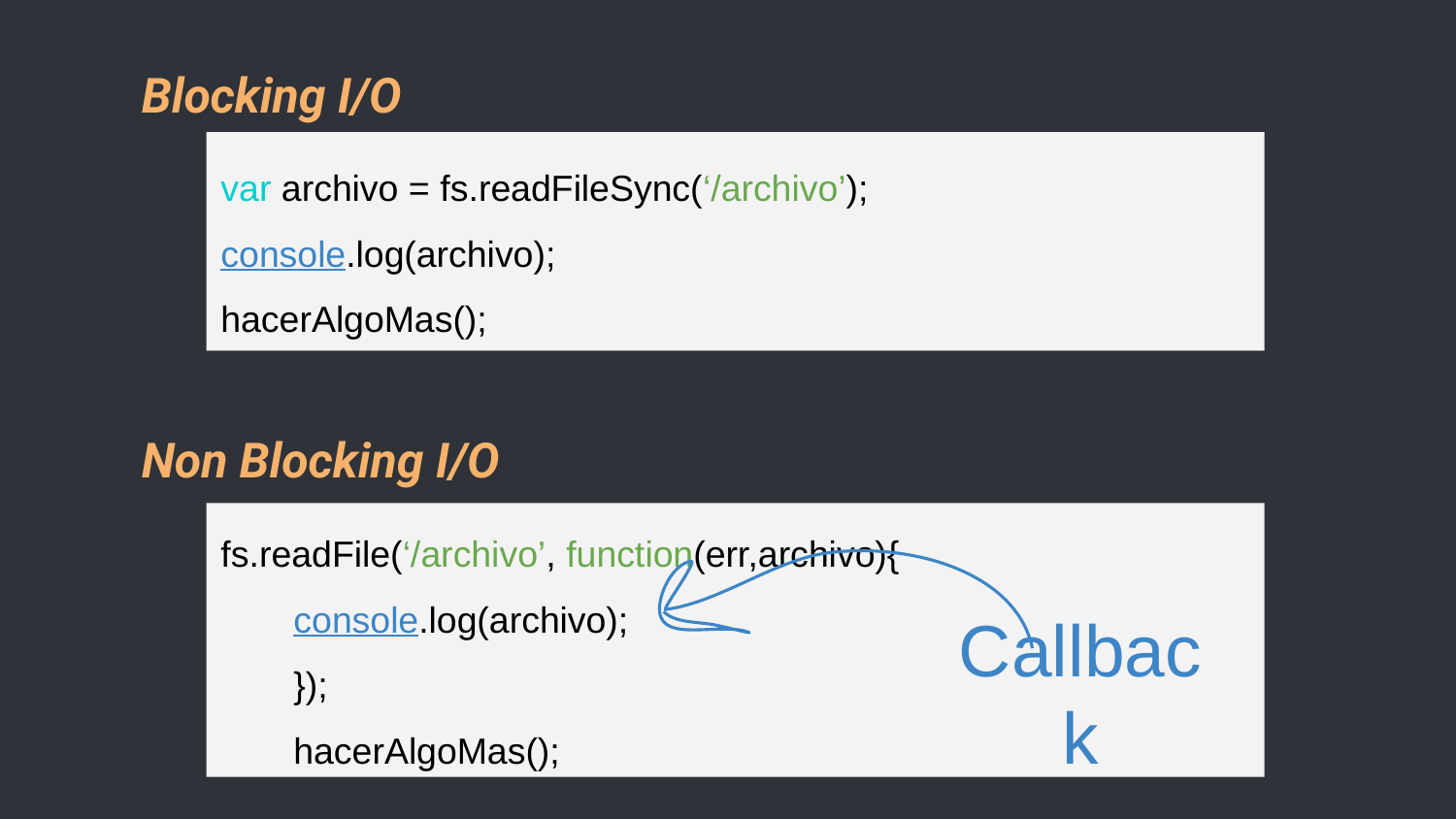

# Blocking I/O
var archivo = fs.readFileSync(‘/archivo’);
console.log(archivo);
hacerAlgoMas();

Non Blocking I/O

fs.readFile(‘/archivo’, function(err,archivo){
console.log(archivo);
});
hacerAlgoMas();
Callback